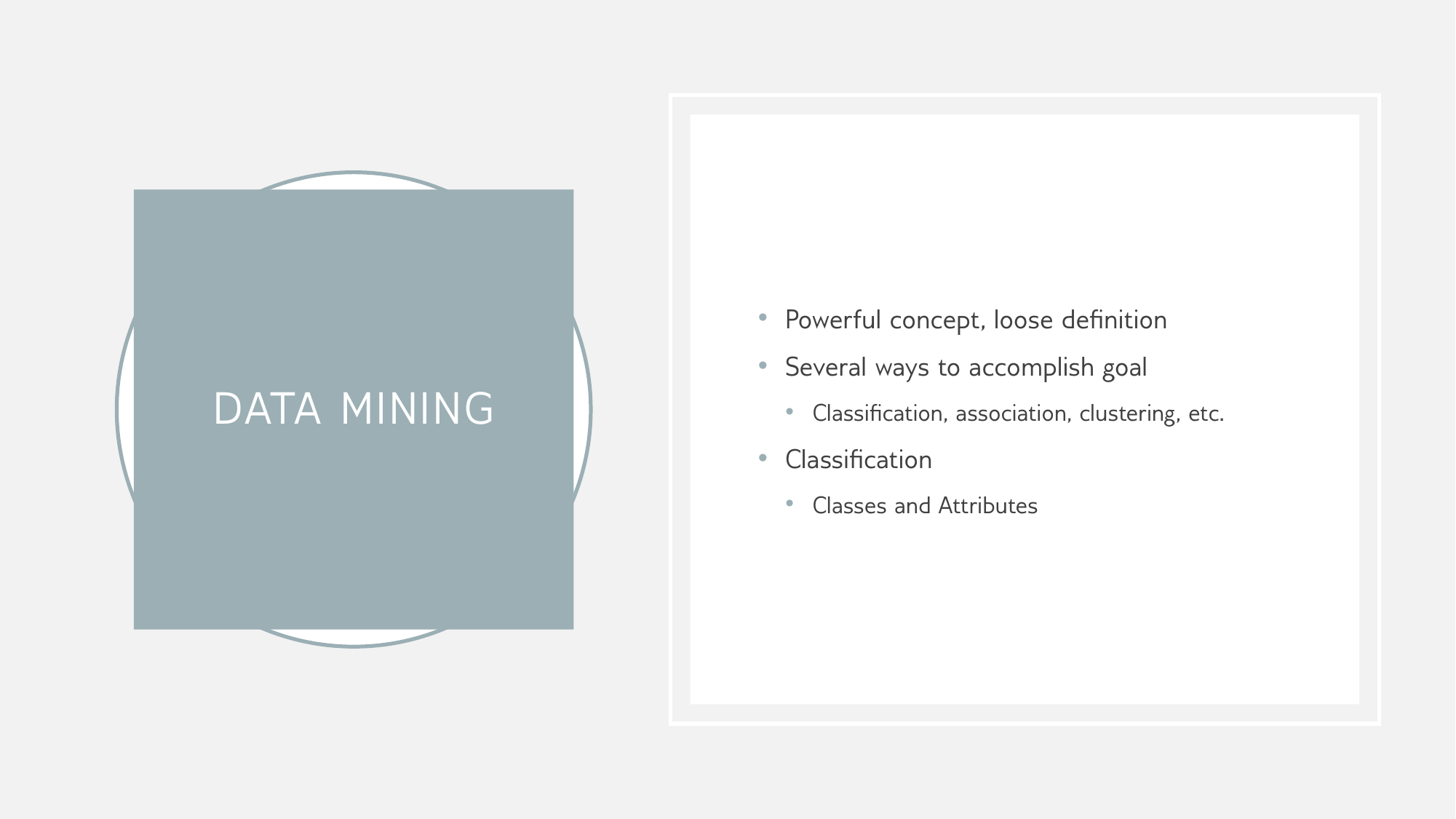

Powerful concept, loose definition
Several ways to accomplish goal
Classification, association, clustering, etc.
Classification
Classes and Attributes
# Data Mining